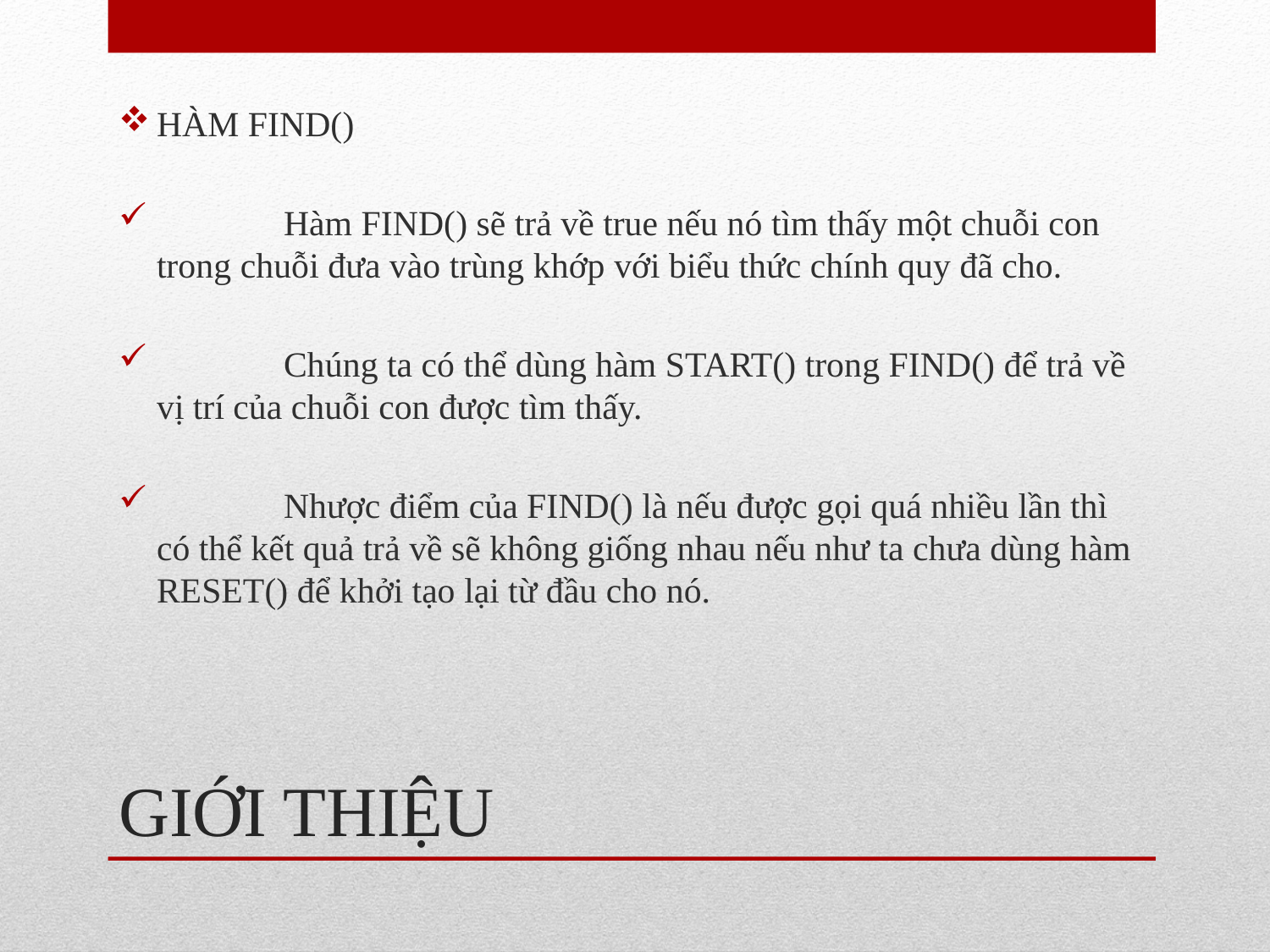

HÀM FIND()

	Hàm FIND() sẽ trả về true nếu nó tìm thấy một chuỗi con trong chuỗi đưa vào trùng khớp với biểu thức chính quy đã cho.

	Chúng ta có thể dùng hàm START() trong FIND() để trả về vị trí của chuỗi con được tìm thấy.

	Nhược điểm của FIND() là nếu được gọi quá nhiều lần thì có thể kết quả trả về sẽ không giống nhau nếu như ta chưa dùng hàm RESET() để khởi tạo lại từ đầu cho nó.

# GIỚI THIỆU